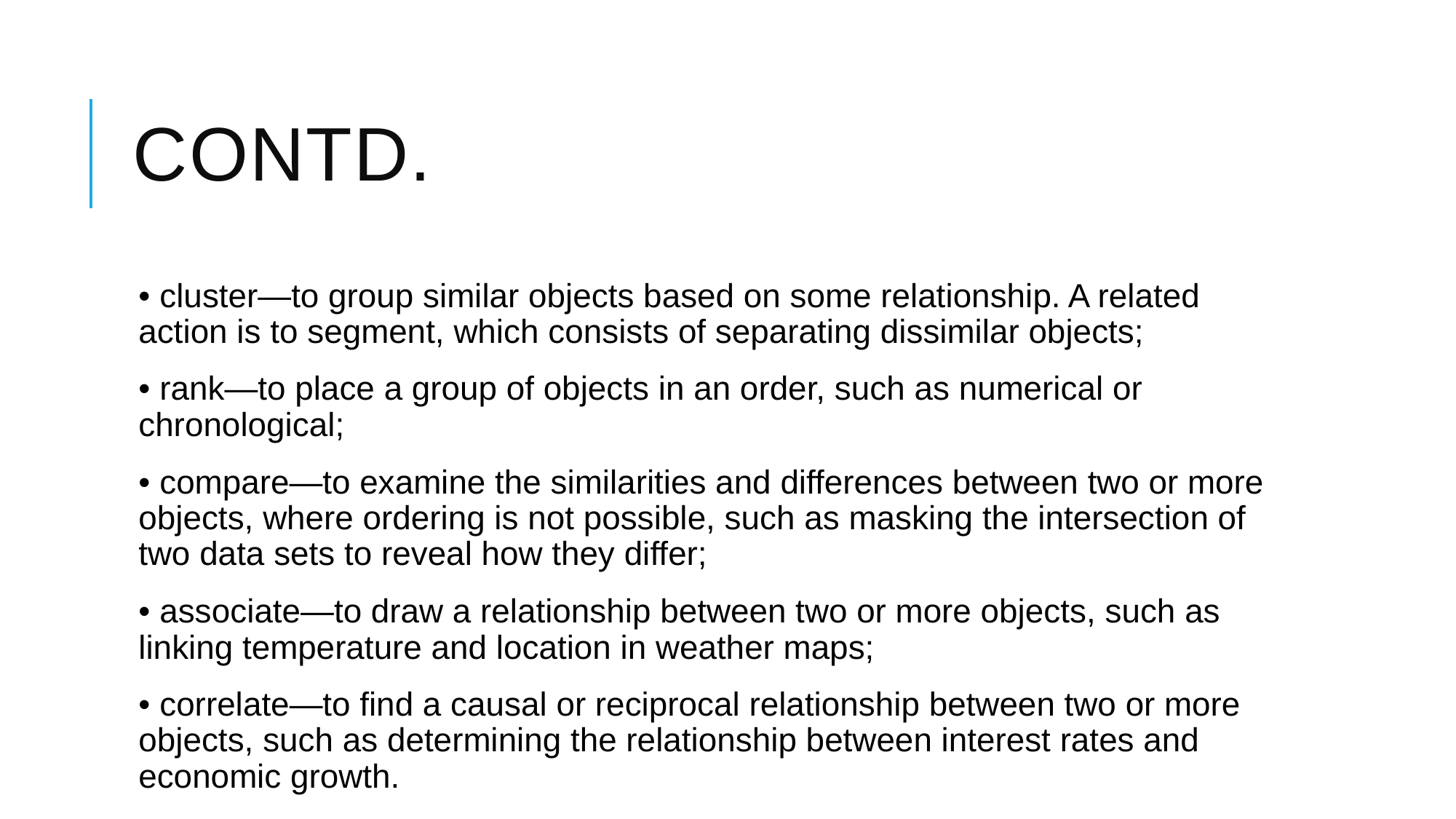

# CONTD.
• cluster—to group similar objects based on some relationship. A related action is to segment, which consists of separating dissimilar objects;
• rank—to place a group of objects in an order, such as numerical or chronological;
• compare—to examine the similarities and differences between two or more objects, where ordering is not possible, such as masking the intersection of two data sets to reveal how they differ;
• associate—to draw a relationship between two or more objects, such as linking temperature and location in weather maps;
• correlate—to find a causal or reciprocal relationship between two or more objects, such as determining the relationship between interest rates and economic growth.